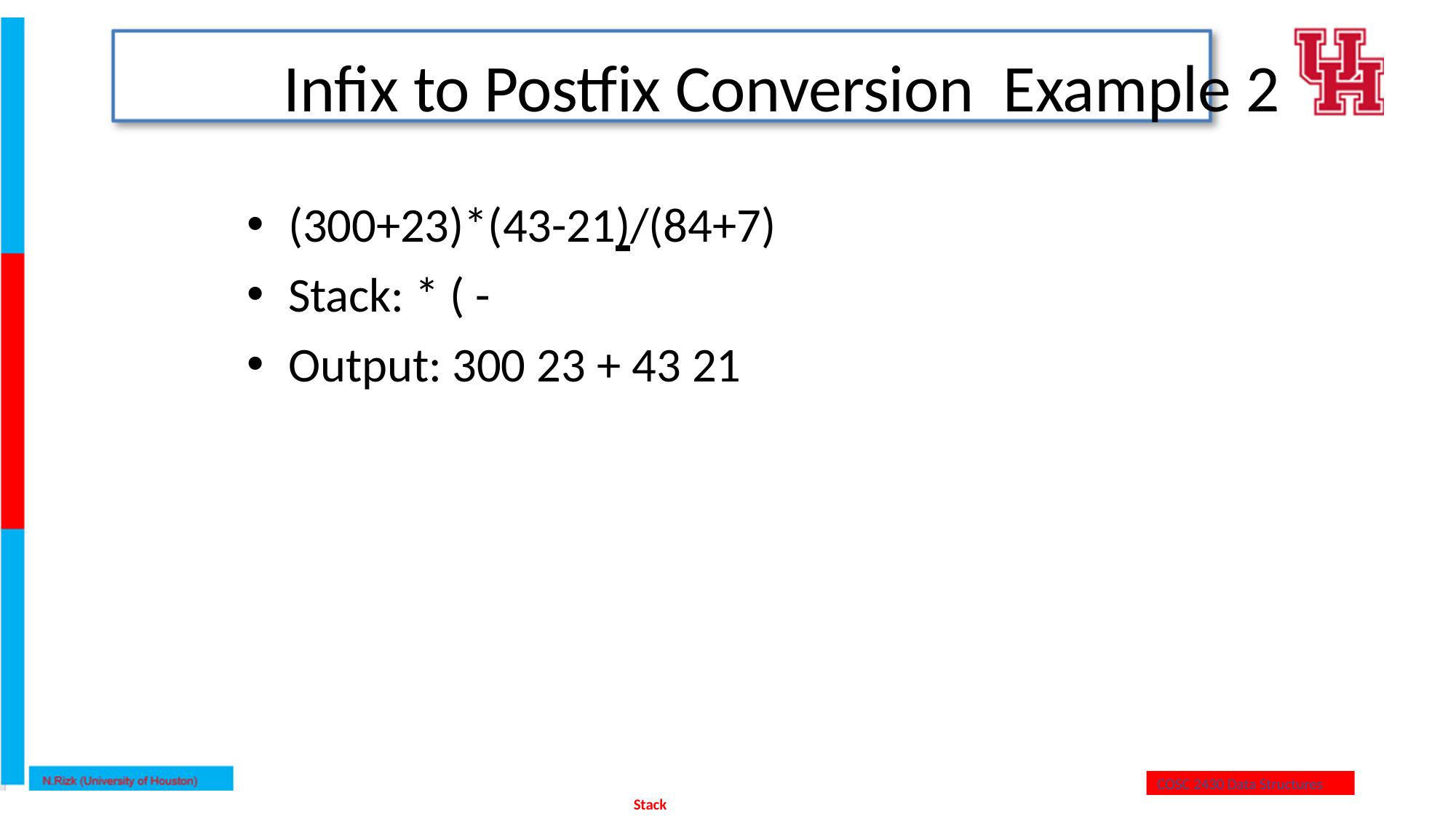

# Infix to Postfix Conversion  Example 2
(300+23)*(43-21)/(84+7)
Stack: * ( -
Output: 300 23 + 43 21